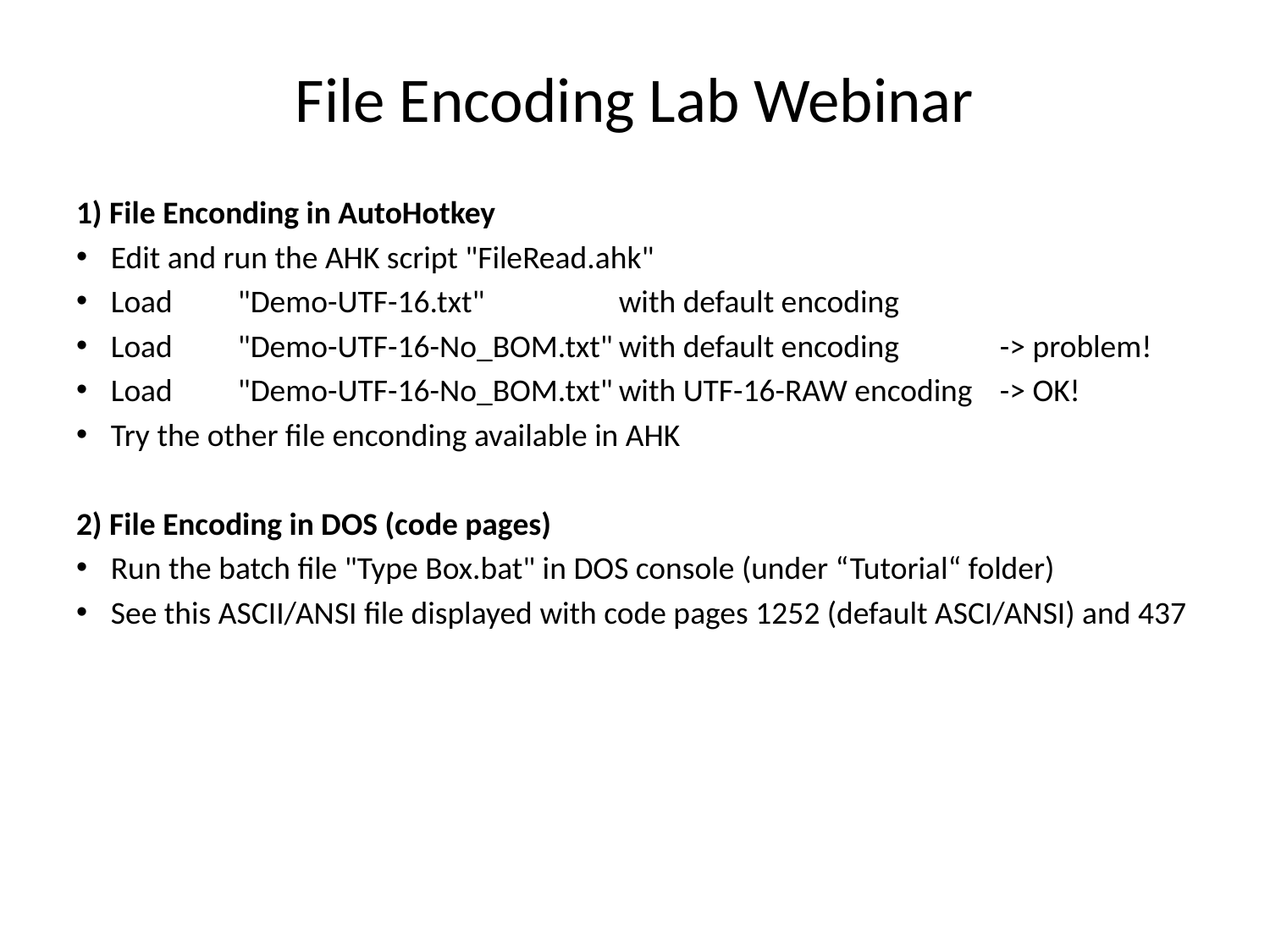

# File Encoding Lab Webinar
1) File Enconding in AutoHotkey
Edit and run the AHK script "FileRead.ahk"
Load	"Demo-UTF-16.txt"		with default encoding
Load	"Demo-UTF-16-No_BOM.txt"	with default encoding	-> problem!
Load 	"Demo-UTF-16-No_BOM.txt"	with UTF-16-RAW encoding	-> OK!
Try the other file enconding available in AHK

2) File Encoding in DOS (code pages)
Run the batch file "Type Box.bat" in DOS console (under “Tutorial“ folder)
See this ASCII/ANSI file displayed with code pages 1252 (default ASCI/ANSI) and 437